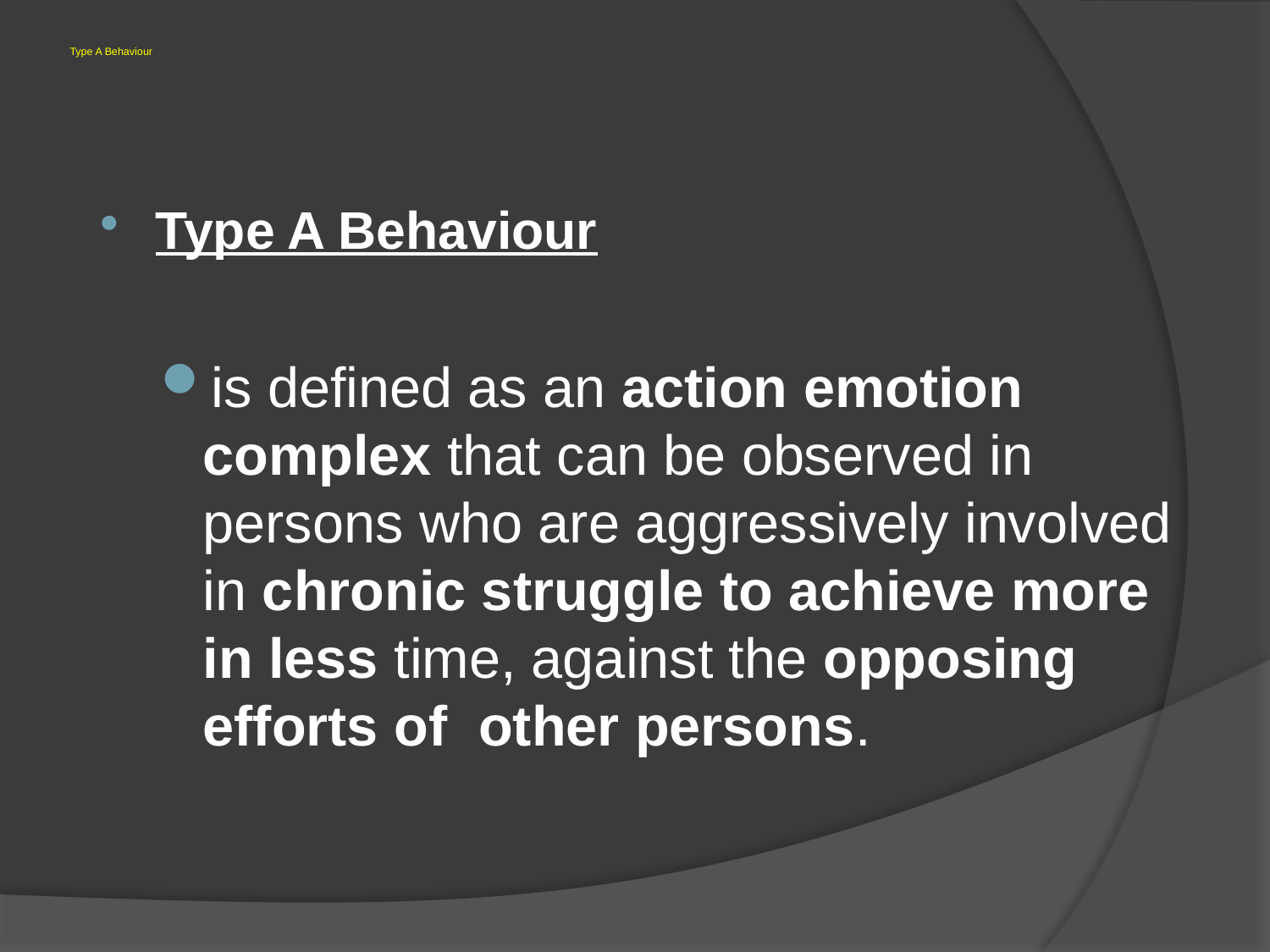

# Type A Behaviour
Type A Behaviour

is defined as an action emotion complex that can be observed in  persons who are aggressively involved in chronic struggle to achieve more in less time, against the opposing efforts of  other persons.